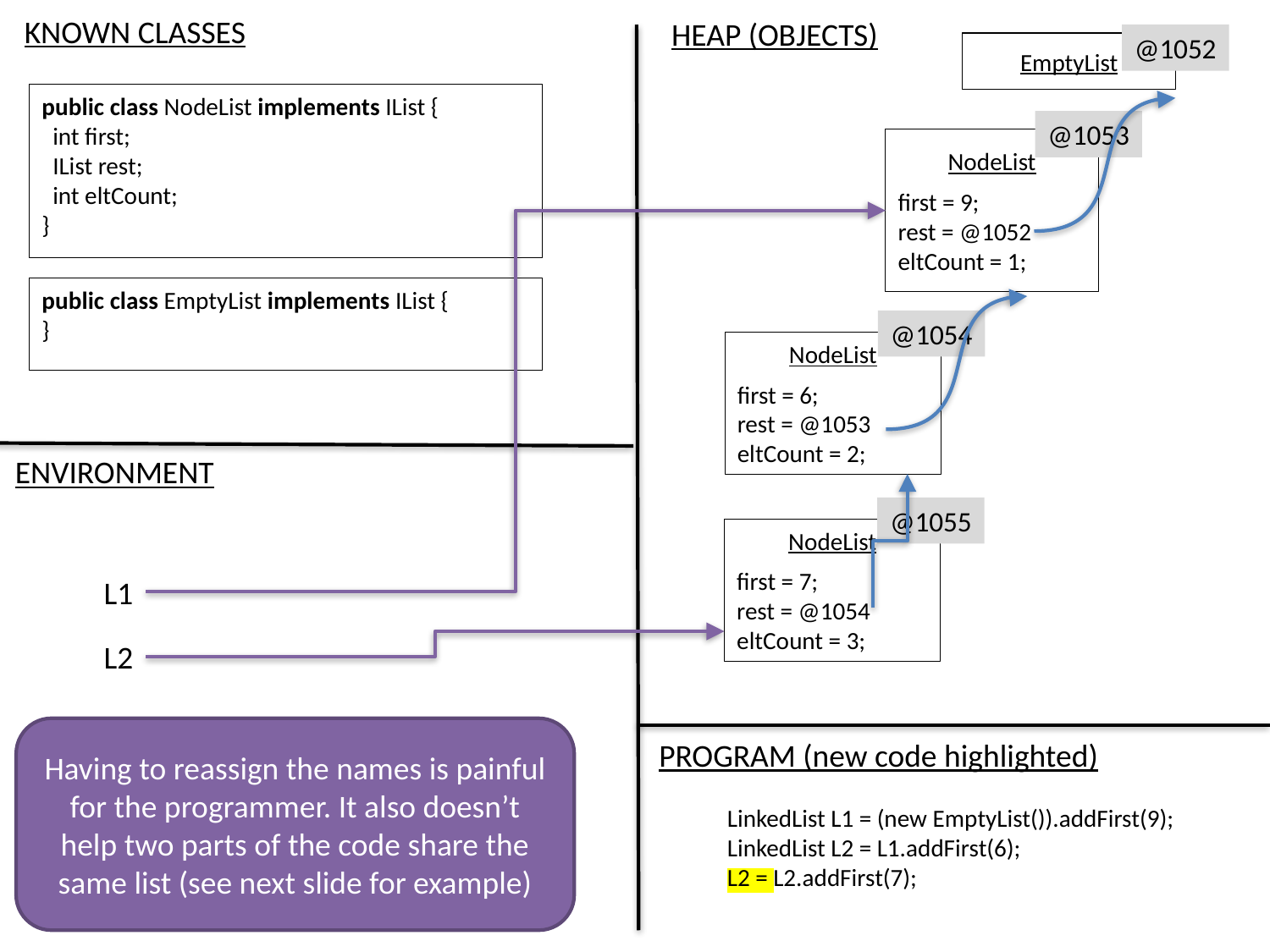

KNOWN CLASSES
HEAP (OBJECTS)
@1052
EmptyList
public class NodeList implements IList {
  int first;
  IList rest;
  int eltCount;
}
@1053
NodeList
first = 9;
rest = @1052
eltCount = 1;
public class EmptyList implements IList {
}
@1054
NodeList
first = 6;
rest = @1053
eltCount = 2;
ENVIRONMENT
@1055
NodeList
first = 7;
rest = @1054
eltCount = 3;
L1
L2
Having to reassign the names is painful for the programmer. It also doesn’t help two parts of the code share the same list (see next slide for example)
PROGRAM (new code highlighted)
LinkedList L1 = (new EmptyList()).addFirst(9);
LinkedList L2 = L1.addFirst(6);
L2 = L2.addFirst(7);